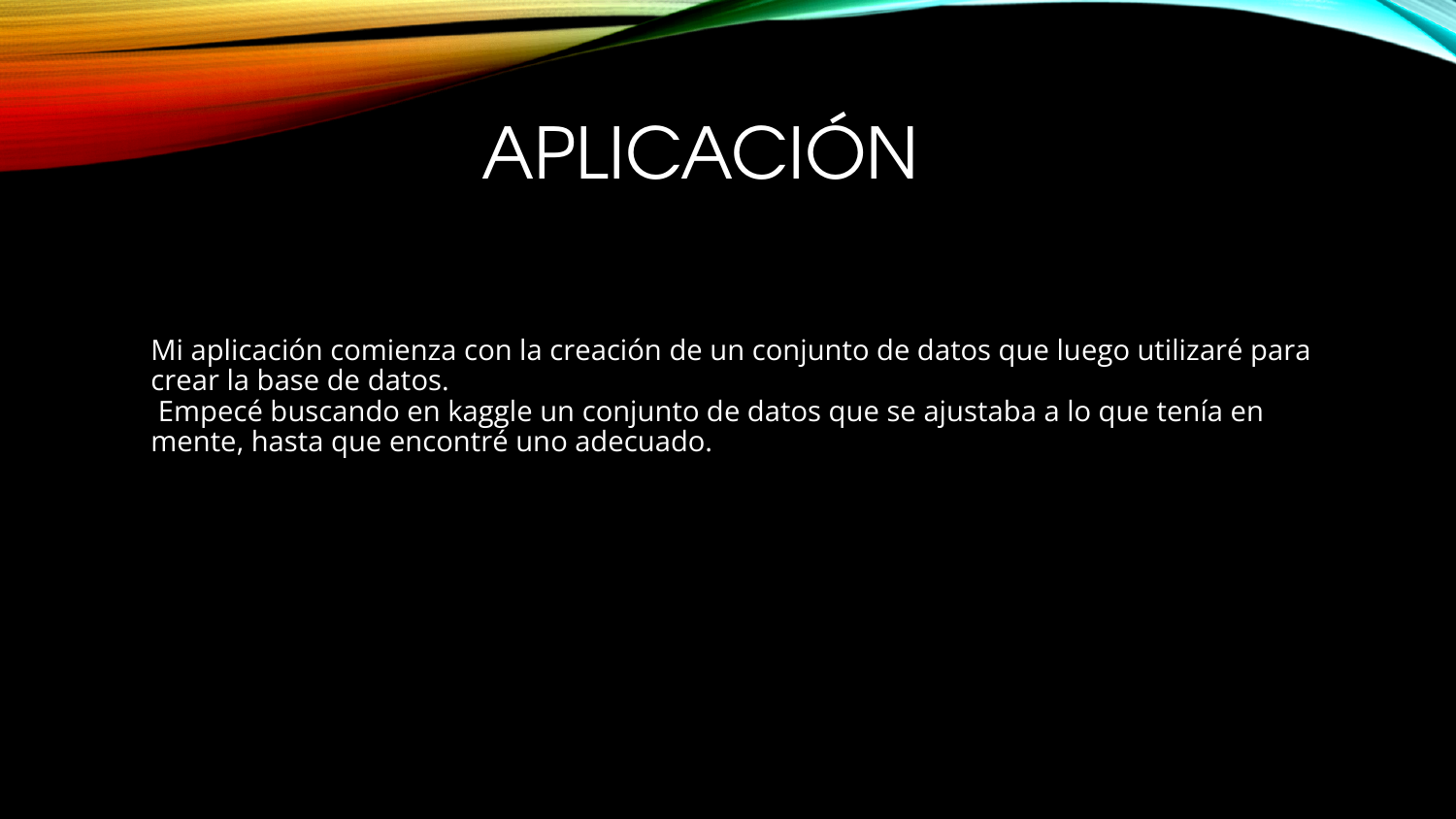

# APLICACIÓN
Mi aplicación comienza con la creación de un conjunto de datos que luego utilizaré para crear la base de datos.
 Empecé buscando en kaggle un conjunto de datos que se ajustaba a lo que tenía en mente, hasta que encontré uno adecuado.